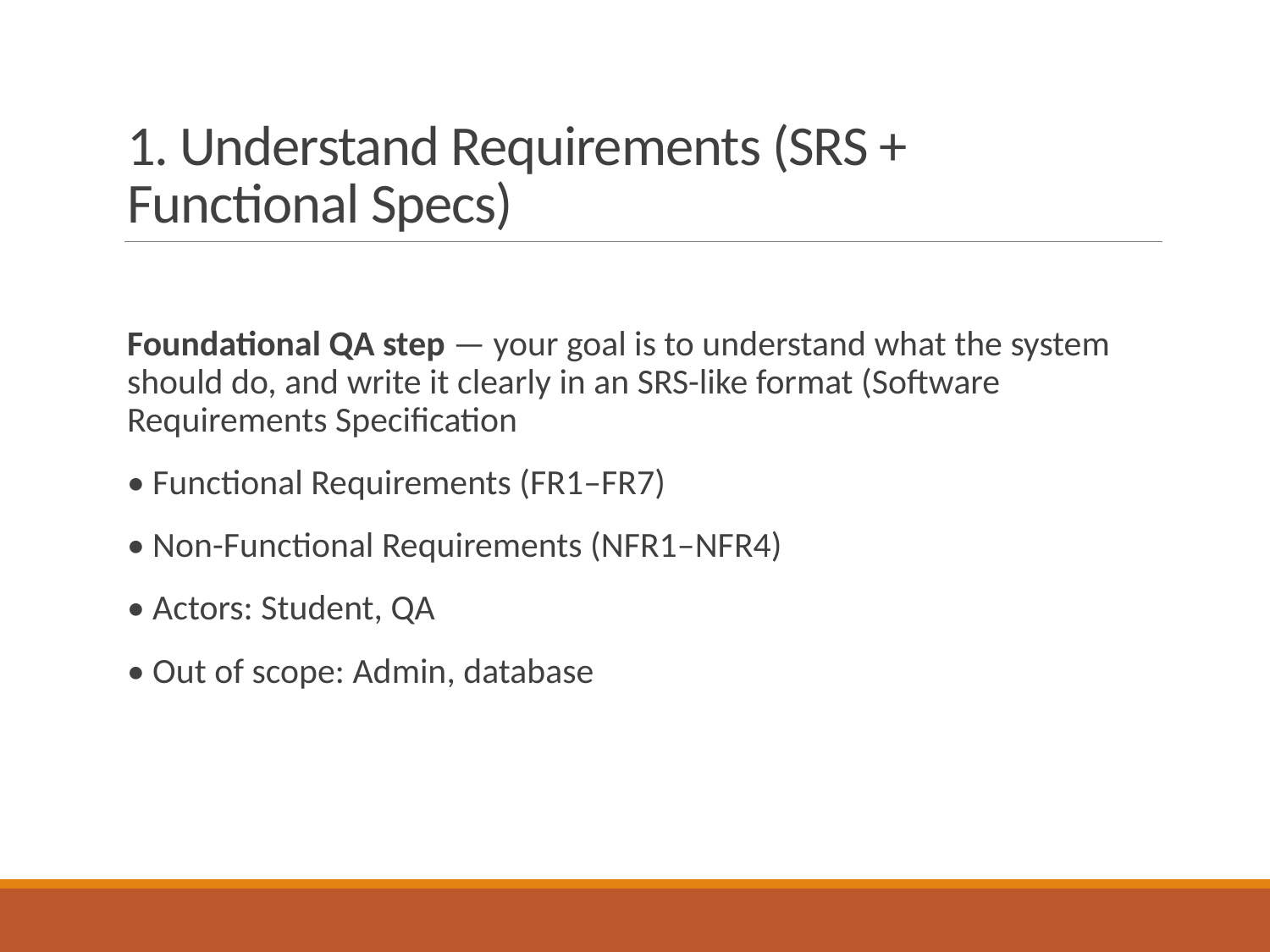

# 1. Understand Requirements (SRS + Functional Specs)

Foundational QA step — your goal is to understand what the system should do, and write it clearly in an SRS-like format (Software Requirements Specification
• Functional Requirements (FR1–FR7)
• Non-Functional Requirements (NFR1–NFR4)
• Actors: Student, QA
• Out of scope: Admin, database